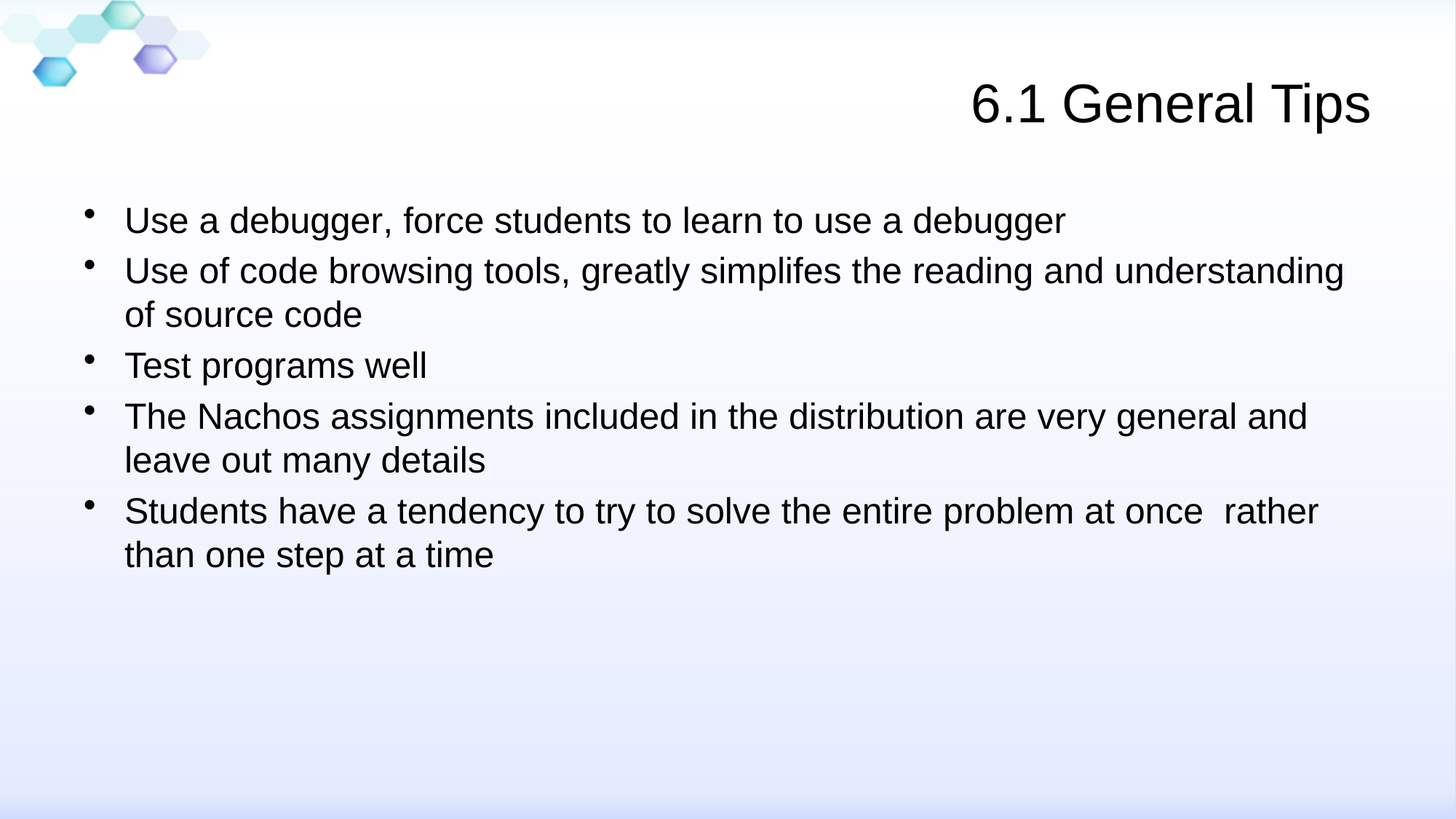

# 6.1 General Tips
Use a debugger, force students to learn to use a debugger
Use of code browsing tools, greatly simplifes the reading and understanding of source code
Test programs well
The Nachos assignments included in the distribution are very general and leave out many details
Students have a tendency to try to solve the entire problem at once  rather than one step at a time